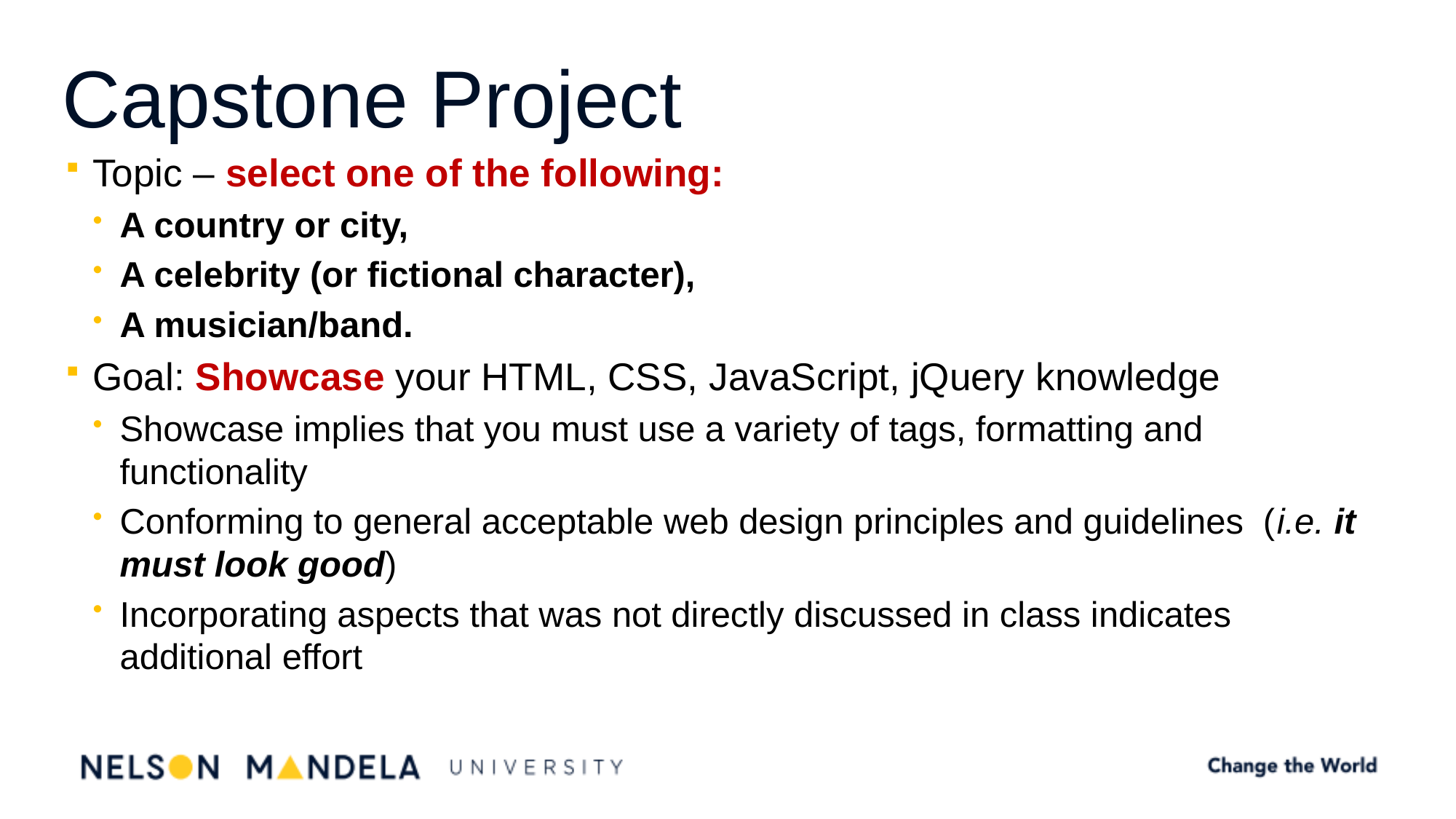

# Capstone Project
Topic – select one of the following:
A country or city,
A celebrity (or fictional character),
A musician/band.
Goal: Showcase your HTML, CSS, JavaScript, jQuery knowledge
Showcase implies that you must use a variety of tags, formatting and functionality
Conforming to general acceptable web design principles and guidelines  (i.e. it must look good)
Incorporating aspects that was not directly discussed in class indicates additional effort